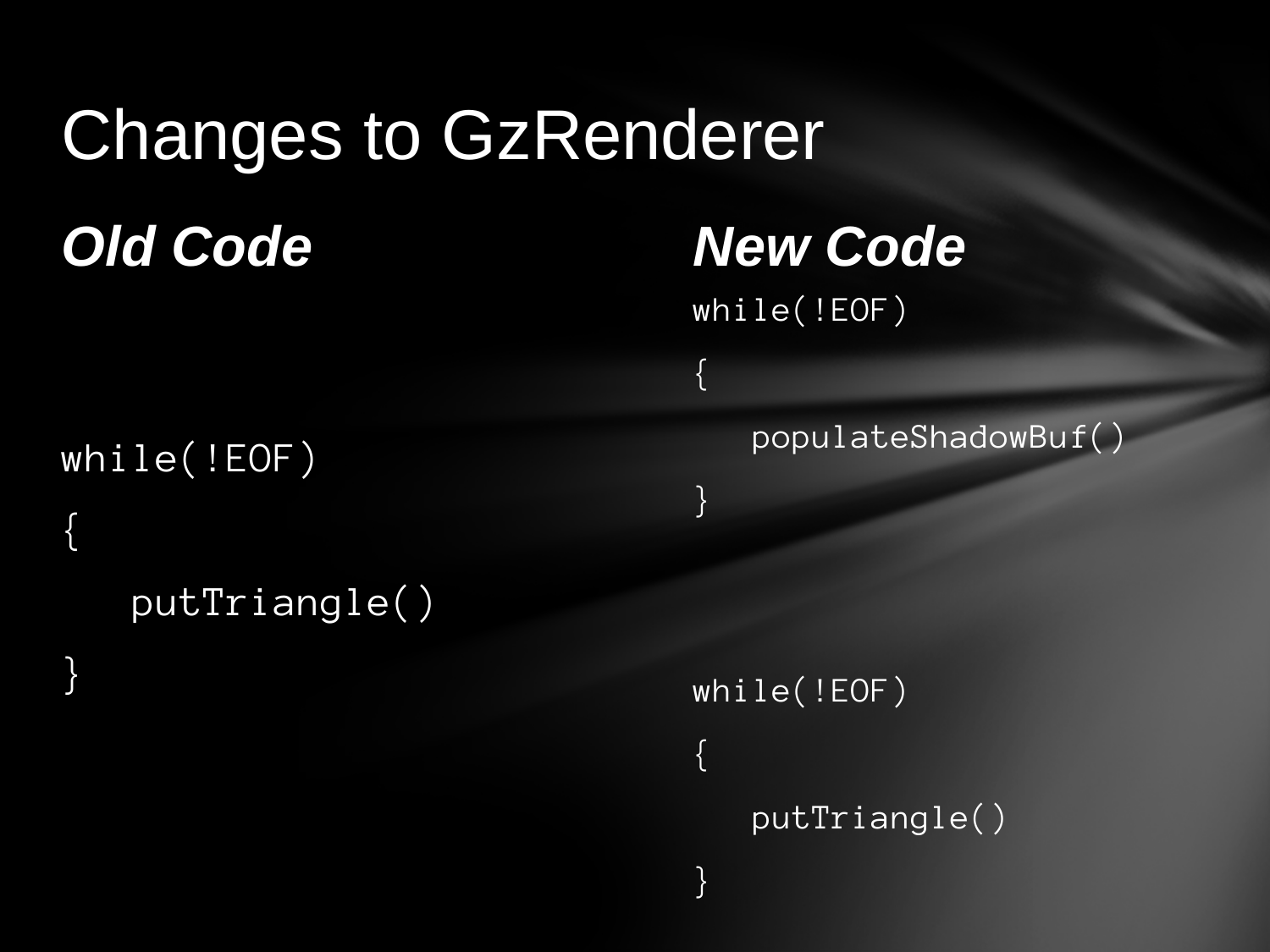

# Changes to GzRenderer
Old Code
New Code

while(!EOF)
{
   putTriangle()
}
while(!EOF)
{
   populateShadowBuf()
}

while(!EOF)
{
   putTriangle()
}